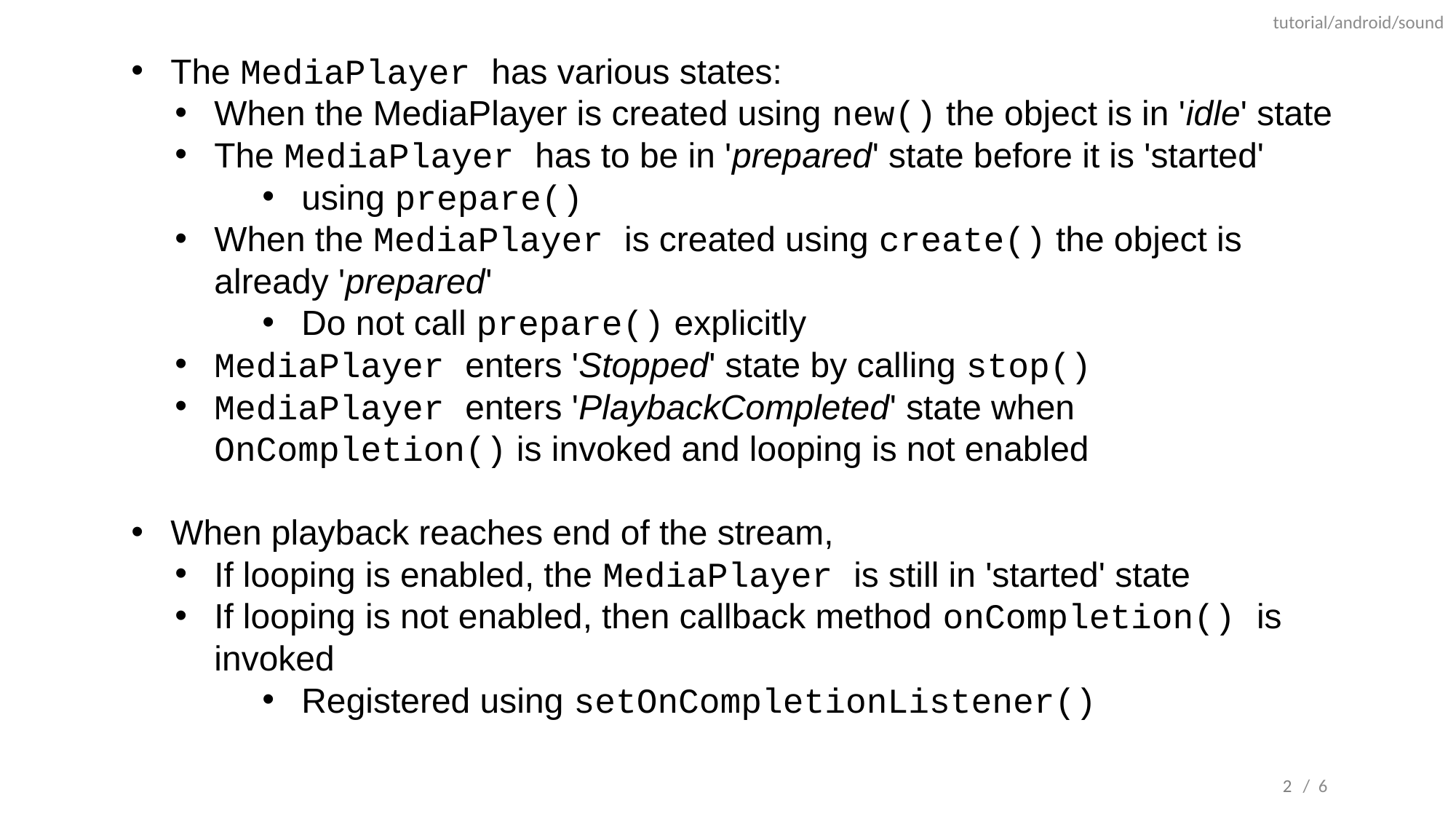

tutorial/android/sound
The MediaPlayer has various states:
When the MediaPlayer is created using new() the object is in 'idle' state
The MediaPlayer has to be in 'prepared' state before it is 'started'
using prepare()
When the MediaPlayer is created using create() the object is already 'prepared'
Do not call prepare() explicitly
MediaPlayer enters 'Stopped' state by calling stop()
MediaPlayer enters 'PlaybackCompleted' state when OnCompletion() is invoked and looping is not enabled

When playback reaches end of the stream,
If looping is enabled, the MediaPlayer is still in 'started' state
If looping is not enabled, then callback method onCompletion() is invoked
Registered using setOnCompletionListener()

2
/  6